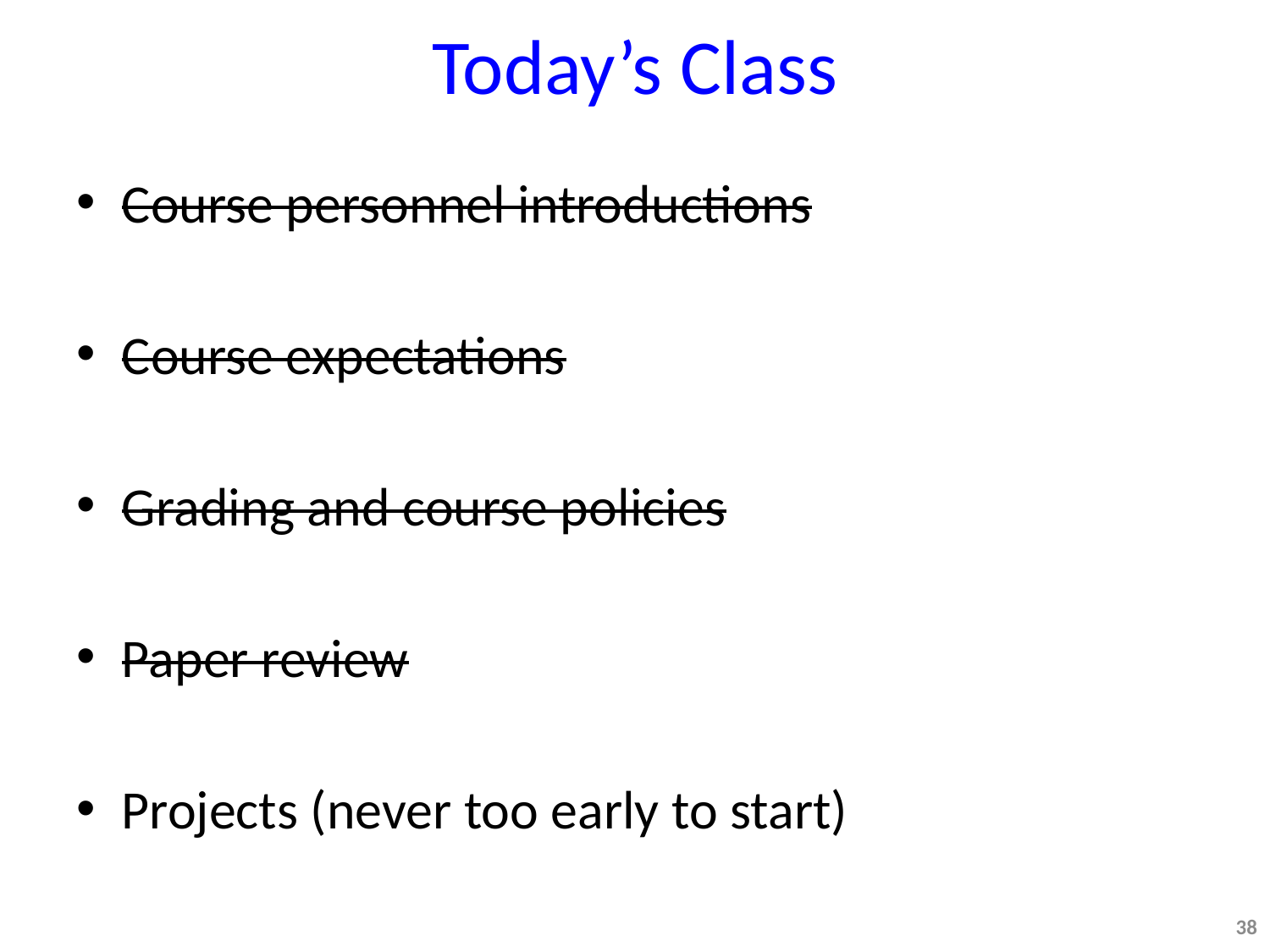

# Today’s Class

Course personnel introductions

Course expectations

Grading and course policies

Paper review

Projects (never too early to start)

38